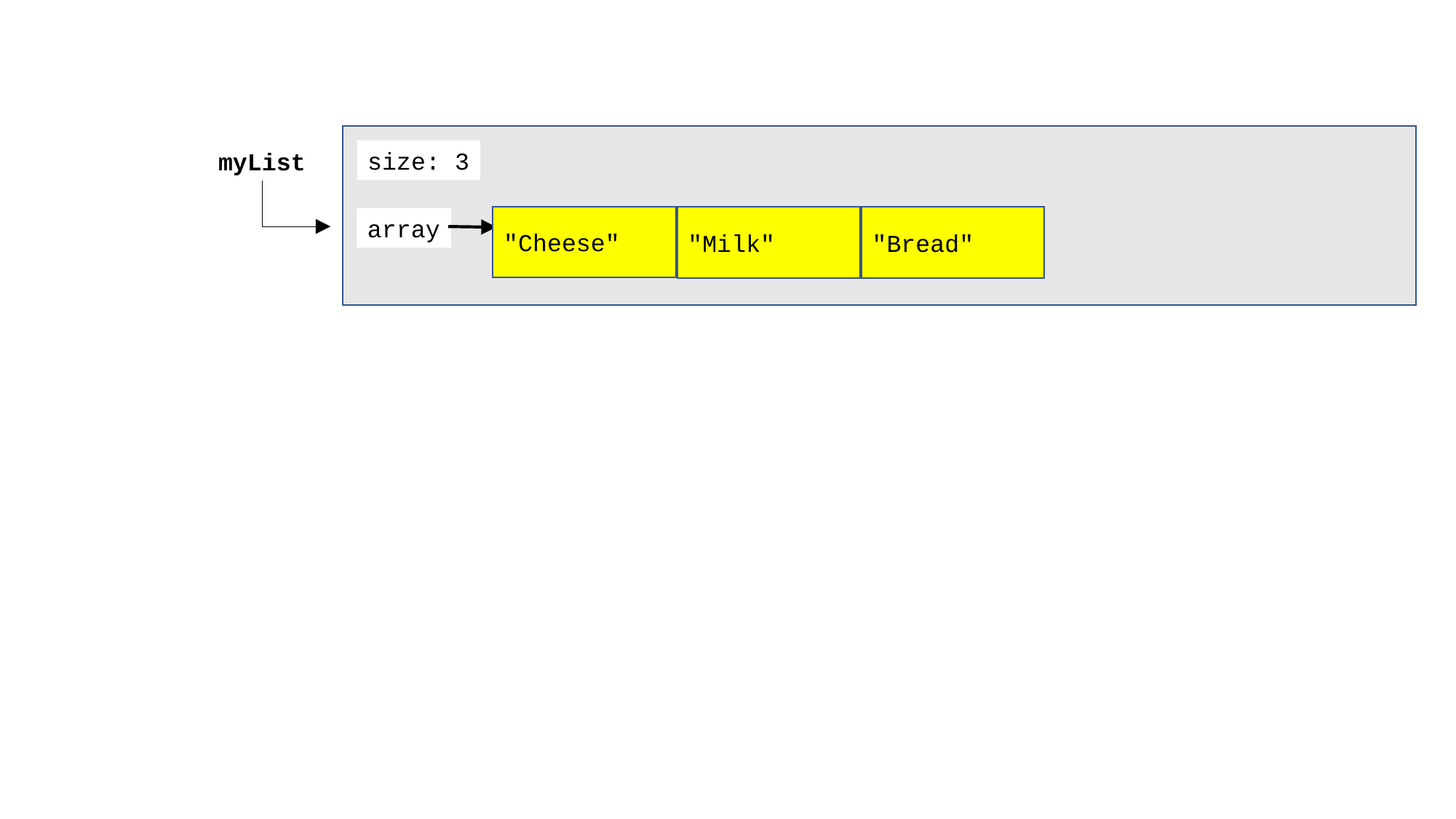

size: 3
myList
array
"Cheese"
"Bread"
"Milk"